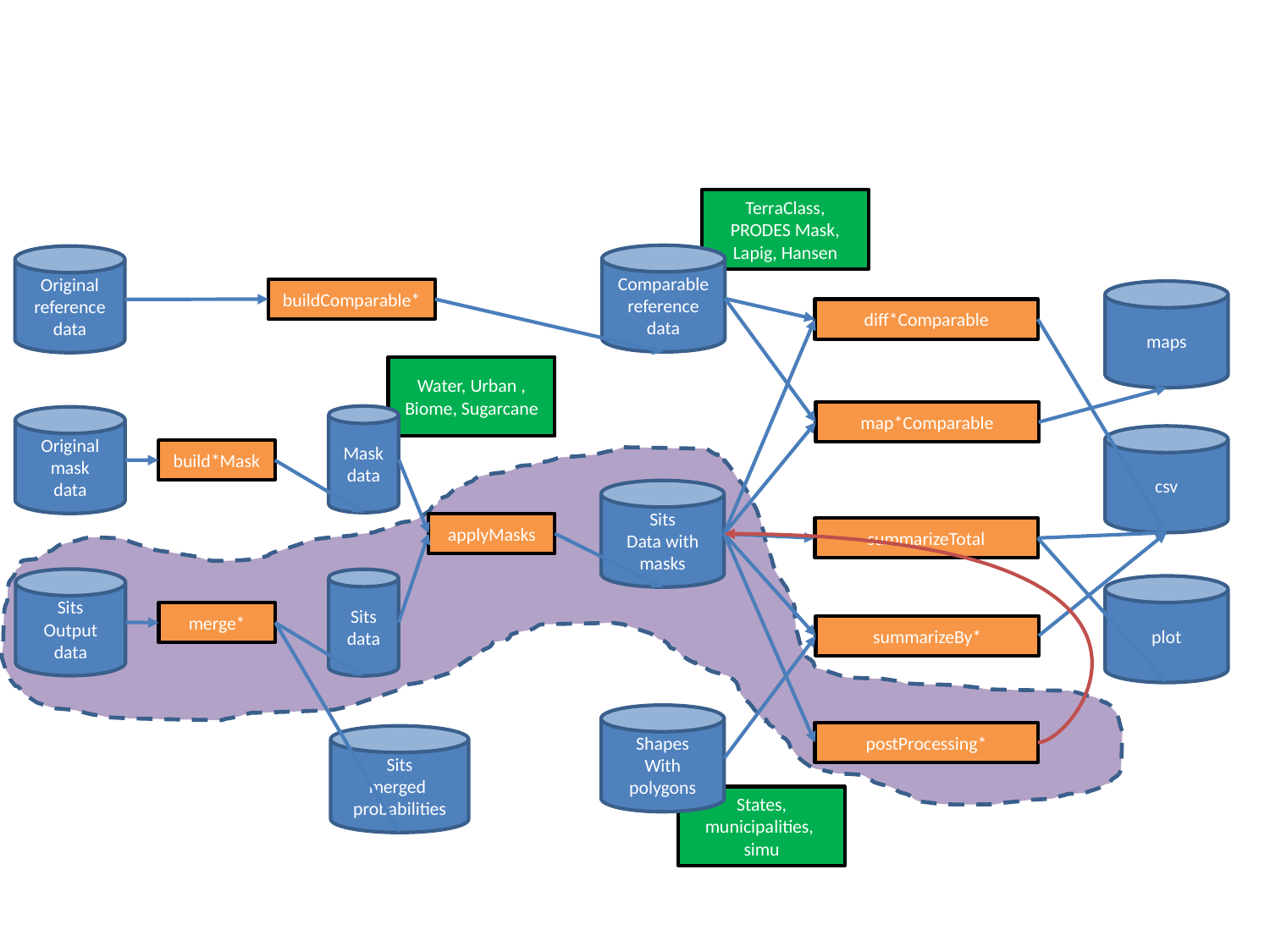

TerraClass, PRODES Mask, Lapig, Hansen
Comparable
reference data
Original reference data
buildComparable*
maps
diff*Comparable
Water, Urban , Biome, Sugarcane
map*Comparable
Mask
data
Original mask
data
csv
build*Mask

Sits
Data with
masks
applyMasks
summarizeTotal
Sits
Output data
Sits
data
plot
merge*
summarizeBy*
Shapes
With polygons
postProcessing*
Sits
merged
probabilities
States, municipalities,  simu